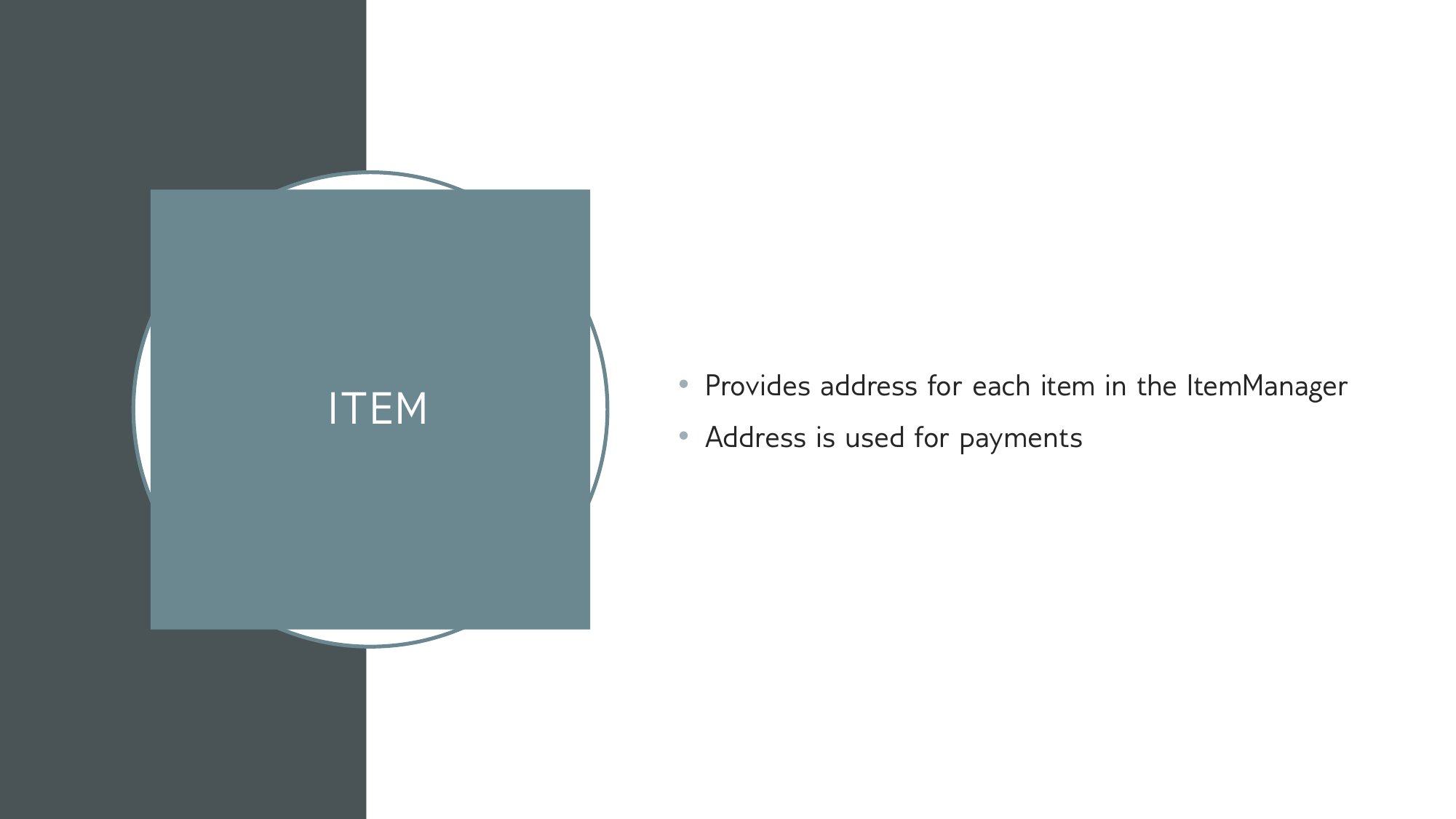

Provides address for each item in the ItemManager
Address is used for payments

# Item